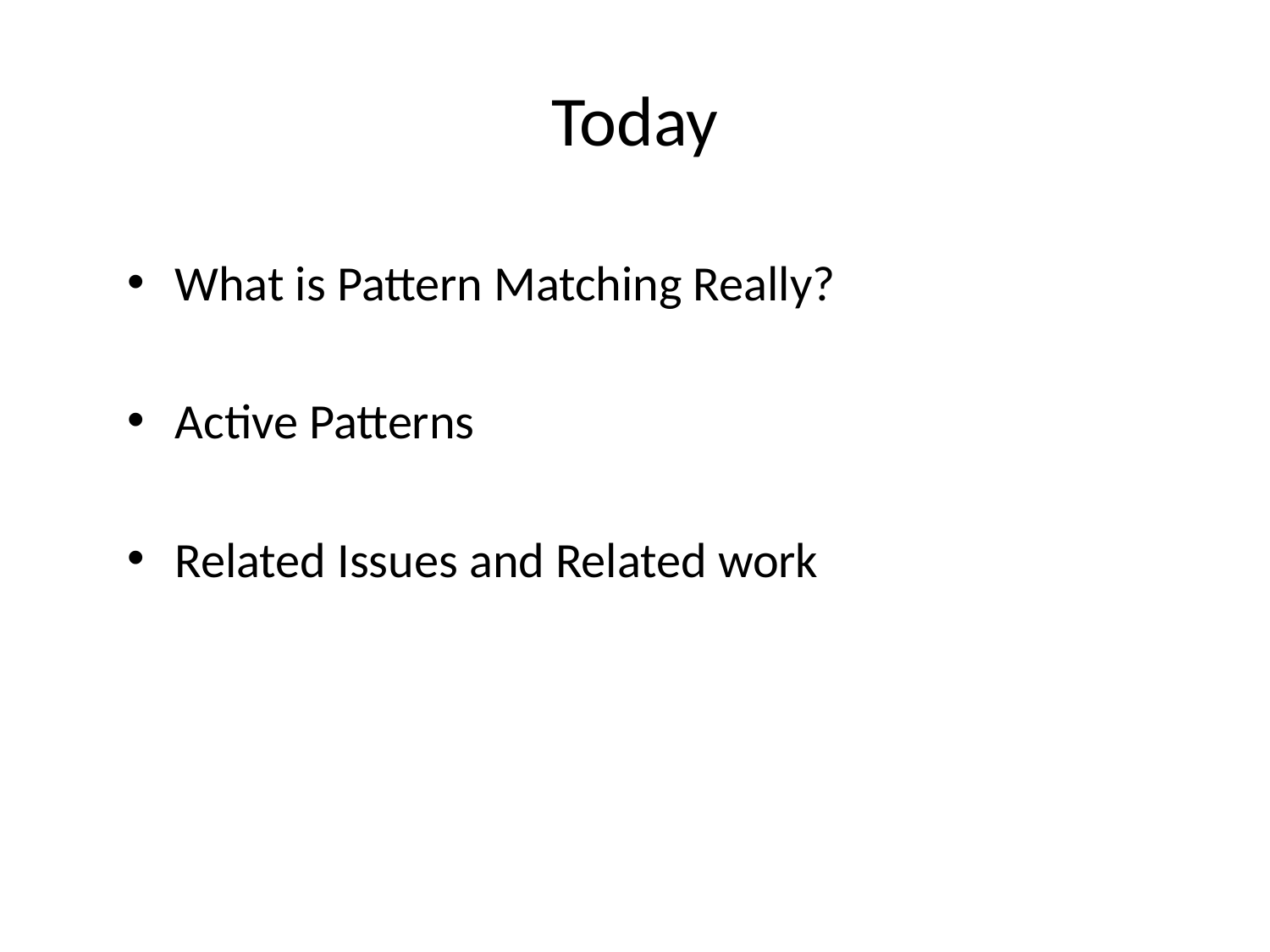

# Today

What is Pattern Matching Really?

Active Patterns

Related Issues and Related work